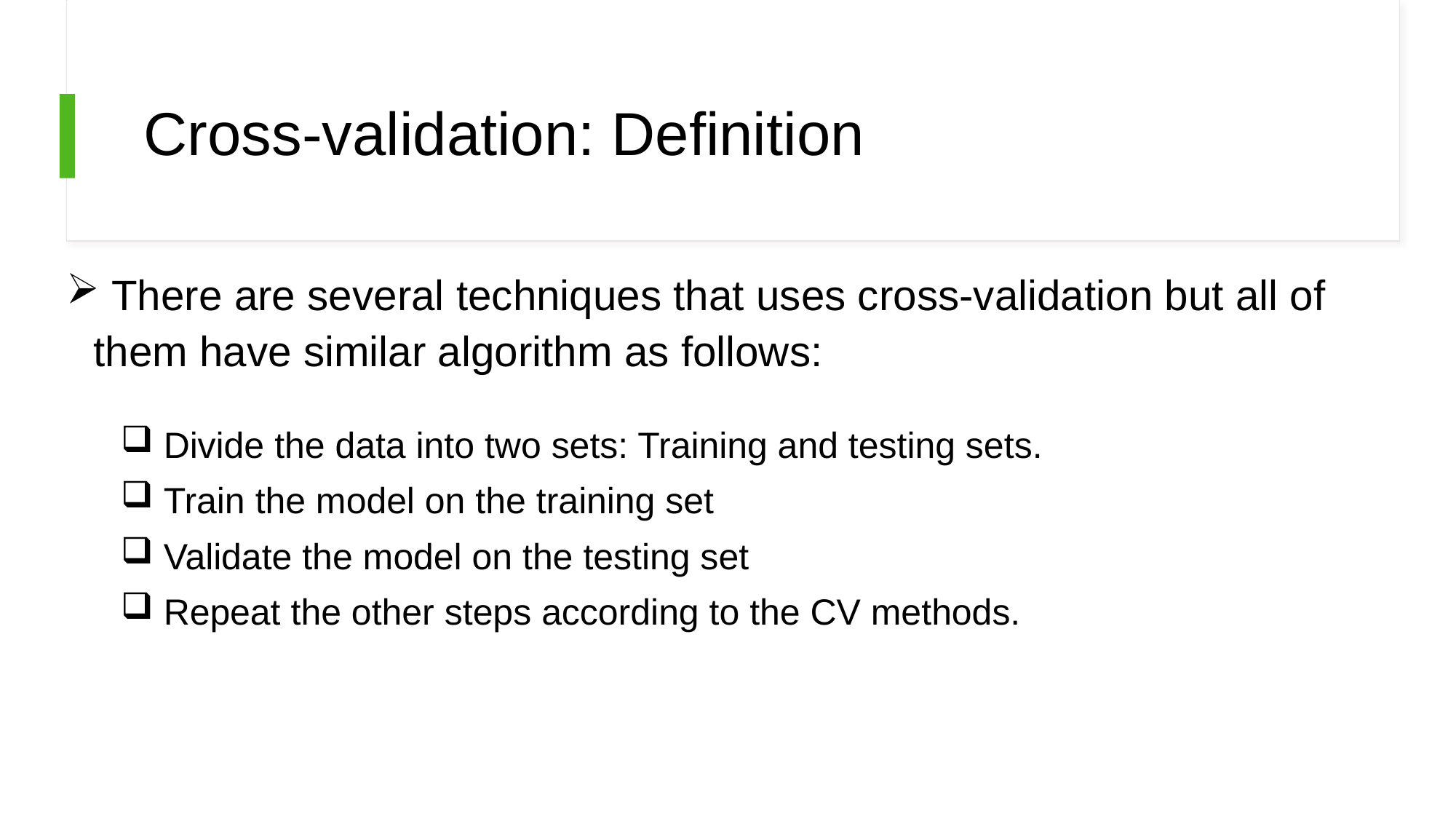

# Cross-validation: Definition
 There are several techniques that uses cross-validation but all of them have similar algorithm as follows:

 Divide the data into two sets: Training and testing sets.
 Train the model on the training set
 Validate the model on the testing set
 Repeat the other steps according to the CV methods.